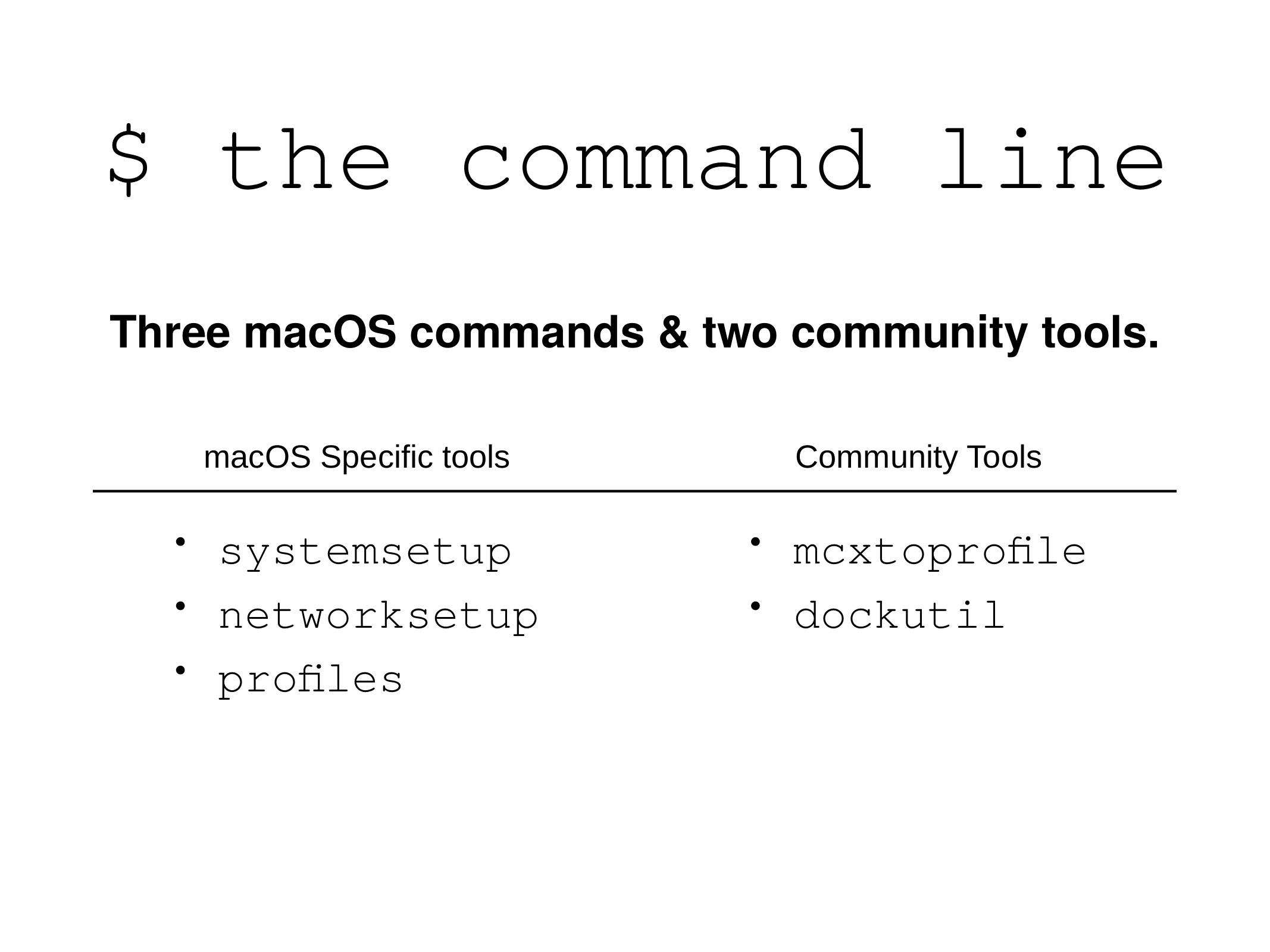

# $ the command line
Three macOS commands & two community tools.
macOS Specific tools
Community Tools

systemsetup
networksetup
profiles
mcxtoprofile
dockutil